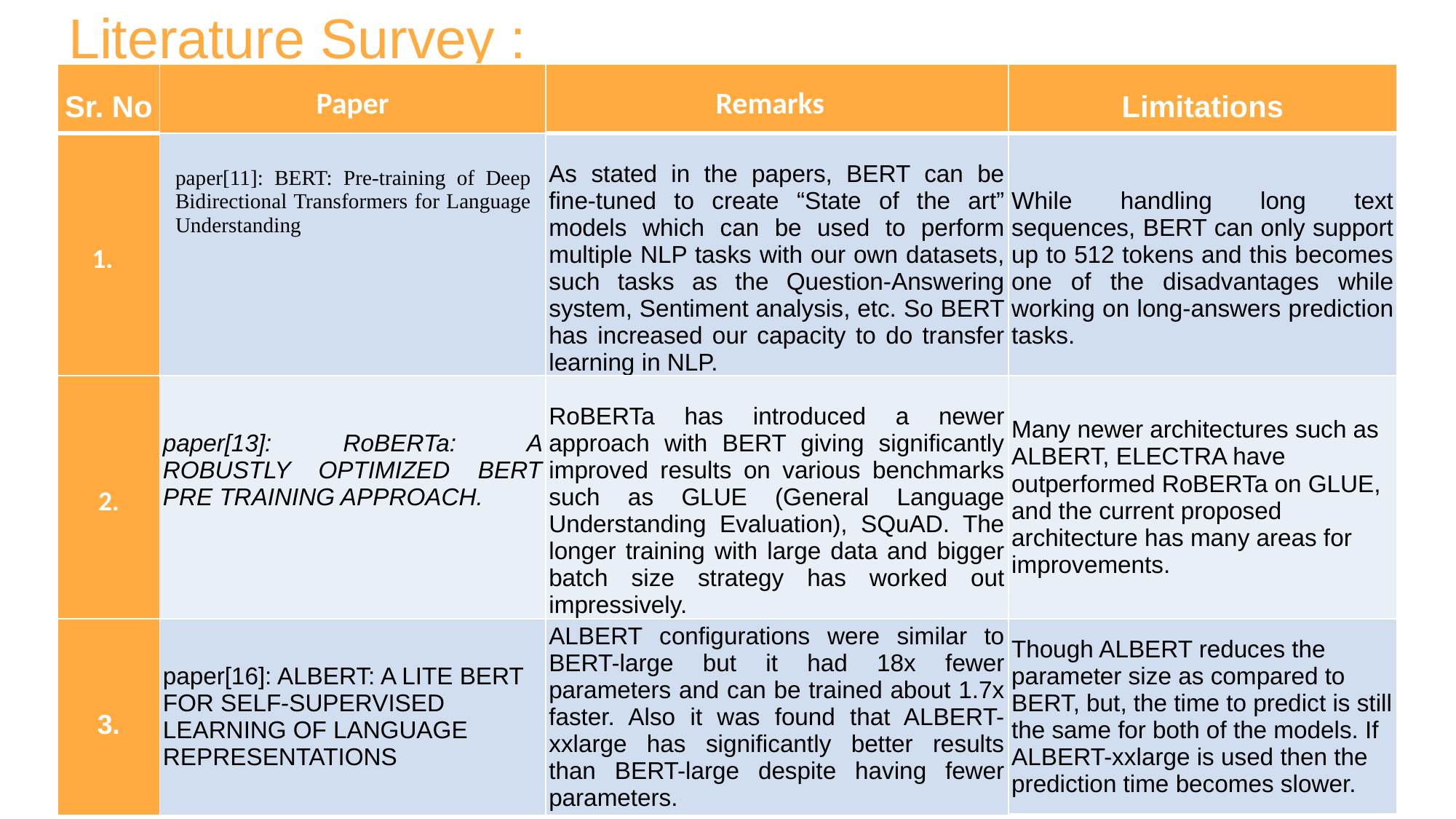

Literature Survey :
| Sr. No | Paper | Remarks | Limitations |
| --- | --- | --- | --- |
| 1. | paper[11]: BERT: Pre-training of Deep Bidirectional Transformers for Language Understanding | As stated in the papers, BERT can be fine-tuned to create “State of the art” models which can be used to perform multiple NLP tasks with our own datasets, such tasks as the Question-Answering system, Sentiment analysis, etc. So BERT has increased our capacity to do transfer learning in NLP. | While handling long text sequences, BERT can only support up to 512 tokens and this becomes one of the disadvantages while working on long-answers prediction tasks. |
| 2. | paper[13]: RoBERTa: A ROBUSTLY OPTIMIZED BERT PRE TRAINING APPROACH. | RoBERTa has introduced a newer approach with BERT giving significantly improved results on various benchmarks such as GLUE (General Language Understanding Evaluation), SQuAD. The longer training with large data and bigger batch size strategy has worked out impressively. | Many newer architectures such as ALBERT, ELECTRA have outperformed RoBERTa on GLUE, and the current proposed architecture has many areas for improvements. |
| 3. | paper[16]: ALBERT: A LITE BERT FOR SELF-SUPERVISED LEARNING OF LANGUAGE REPRESENTATIONS | ALBERT configurations were similar to BERT-large but it had 18x fewer parameters and can be trained about 1.7x faster. Also it was found that ALBERT-xxlarge has significantly better results than BERT-large despite having fewer parameters. | Though ALBERT reduces the parameter size as compared to BERT, but, the time to predict is still the same for both of the models. If ALBERT-xxlarge is used then the prediction time becomes slower. |
6